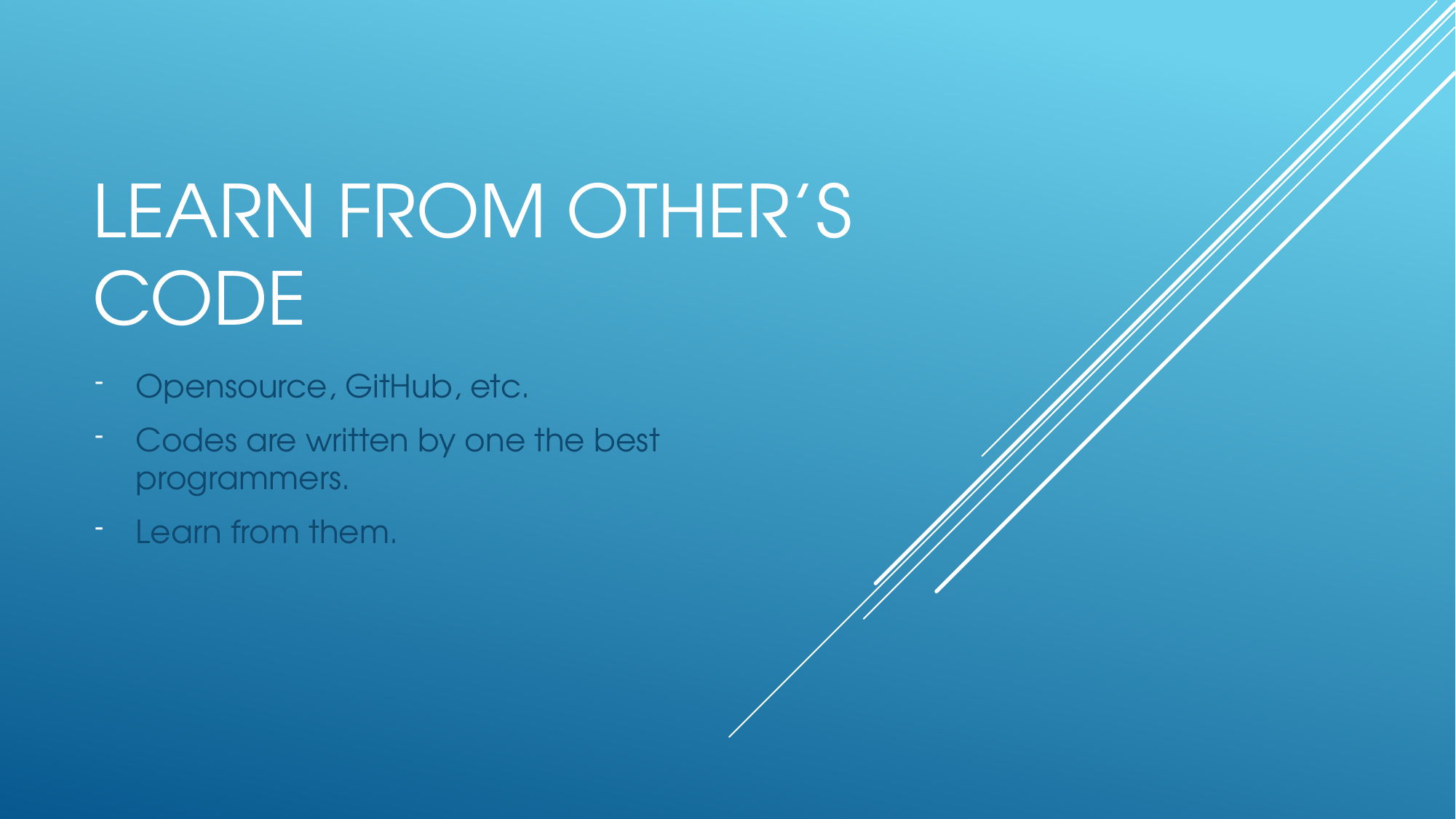

# LEARN FROM OTHER’S CODE
Opensource, GitHub, etc.
Codes are written by one the best programmers.
Learn from them.